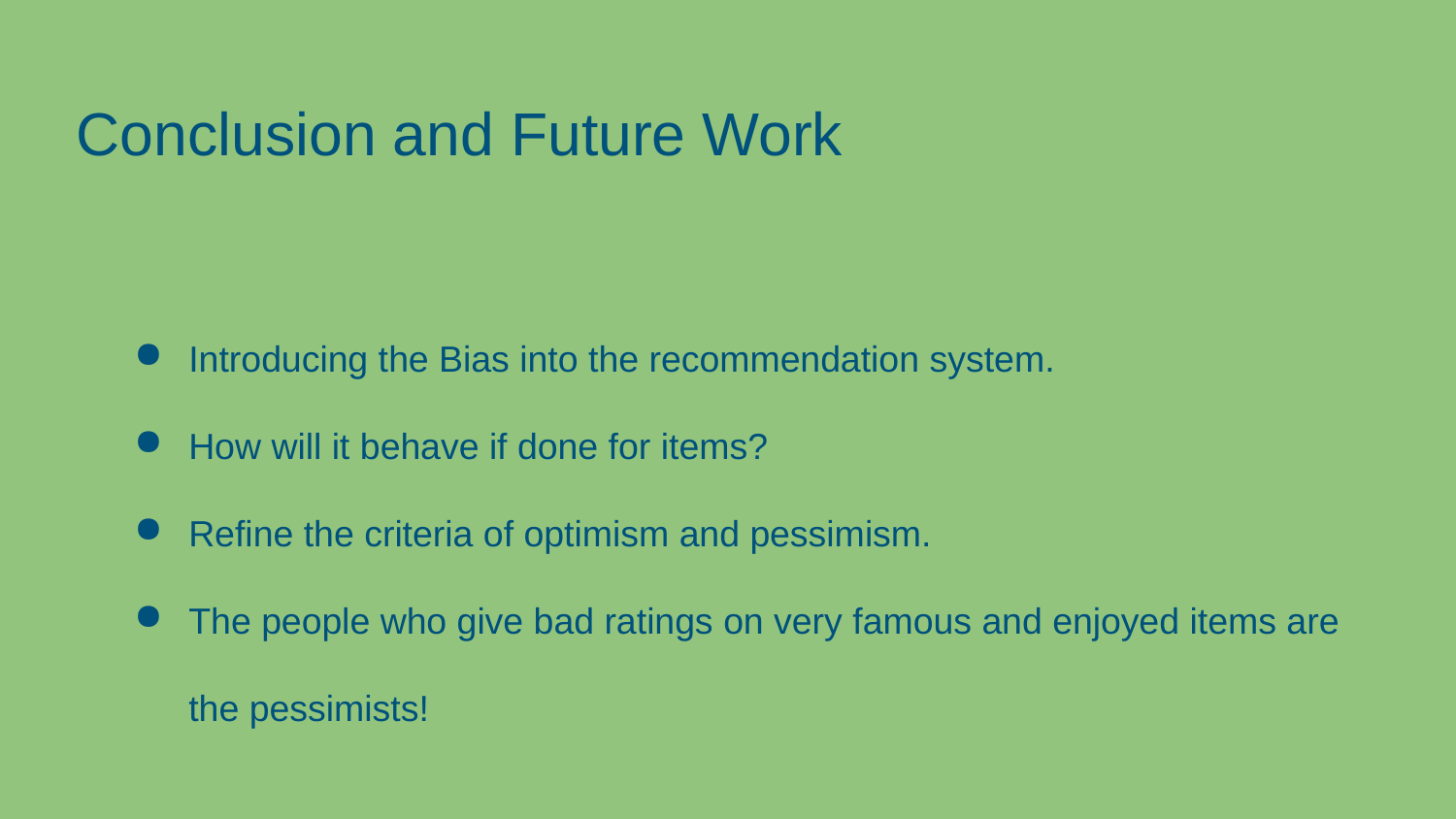

# Conclusion and Future Work
Introducing the Bias into the recommendation system.
How will it behave if done for items?
Refine the criteria of optimism and pessimism.
The people who give bad ratings on very famous and enjoyed items are the pessimists!